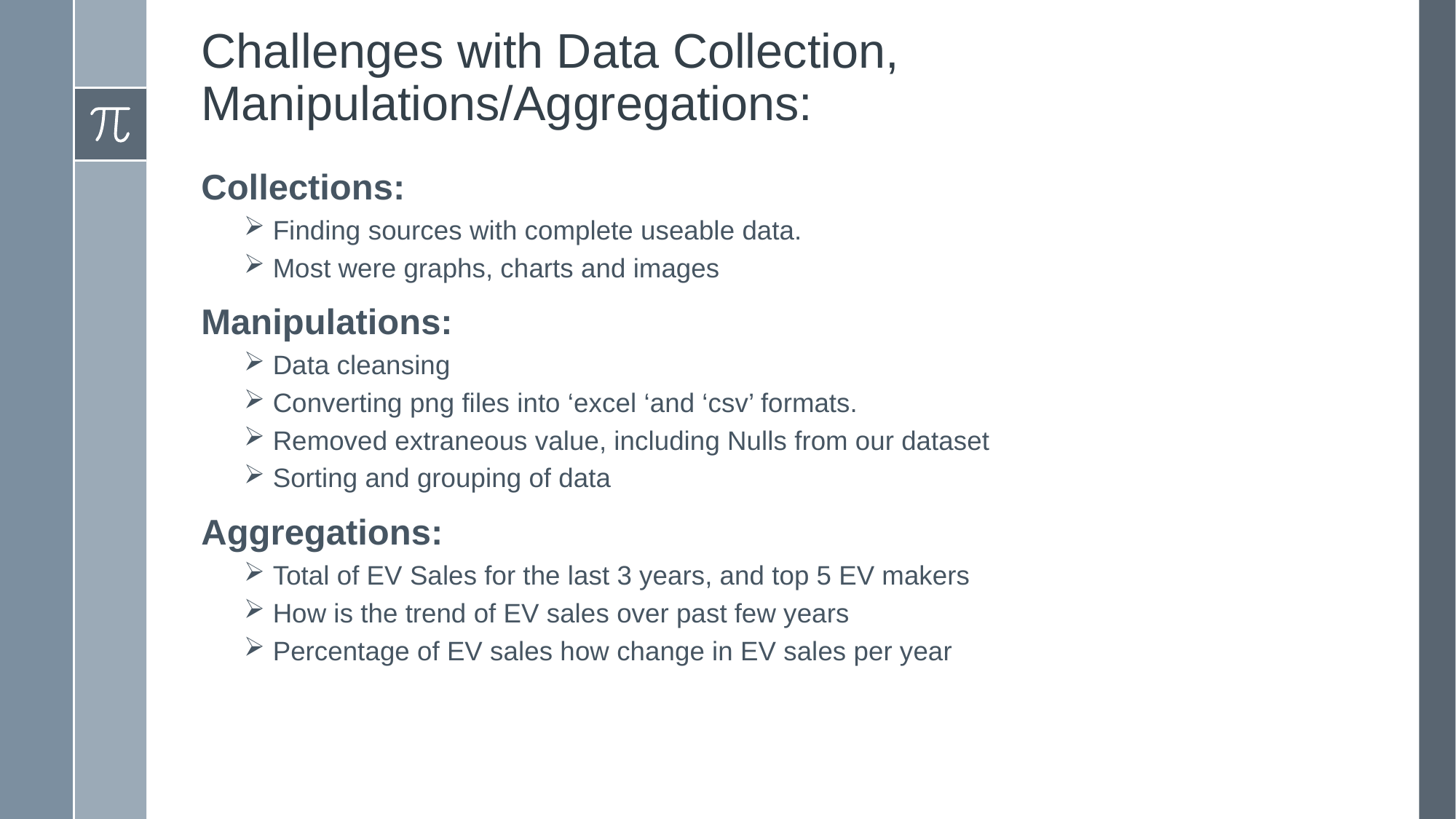

# Challenges with Data Collection, Manipulations/Aggregations:
Collections:
Finding sources with complete useable data.
Most were graphs, charts and images
Manipulations:
Data cleansing
Converting png files into ‘excel ‘and ‘csv’ formats.
Removed extraneous value, including Nulls from our dataset
Sorting and grouping of data
Aggregations:
Total of EV Sales for the last 3 years, and top 5 EV makers
How is the trend of EV sales over past few years
Percentage of EV sales how change in EV sales per year